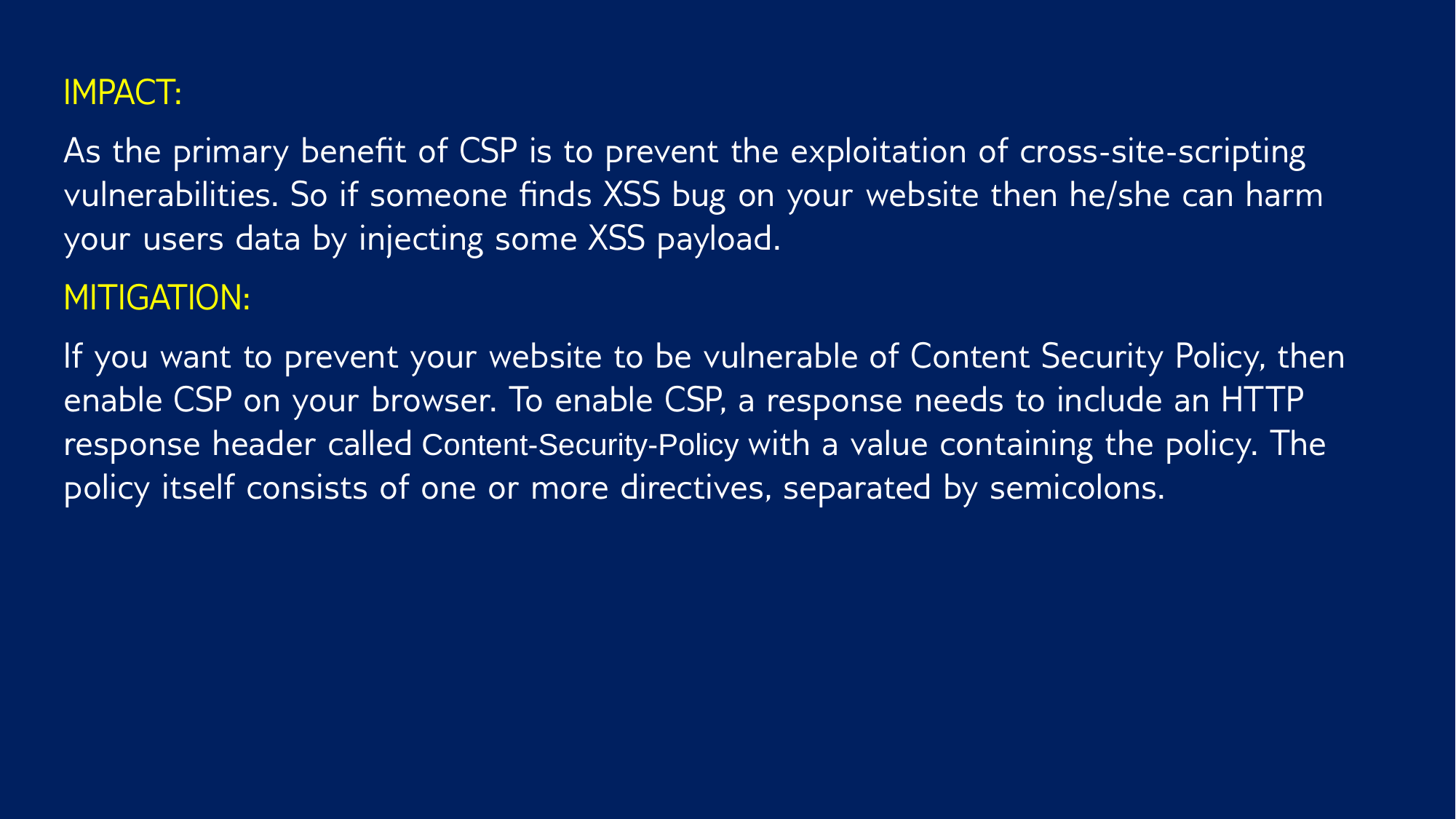

IMPACT:
As the primary benefit of CSP is to prevent the exploitation of cross-site-scripting vulnerabilities. So if someone finds XSS bug on your website then he/she can harm your users data by injecting some XSS payload.
MITIGATION:
If you want to prevent your website to be vulnerable of Content Security Policy, then enable CSP on your browser. To enable CSP, a response needs to include an HTTP response header called Content-Security-Policy with a value containing the policy. The policy itself consists of one or more directives, separated by semicolons.